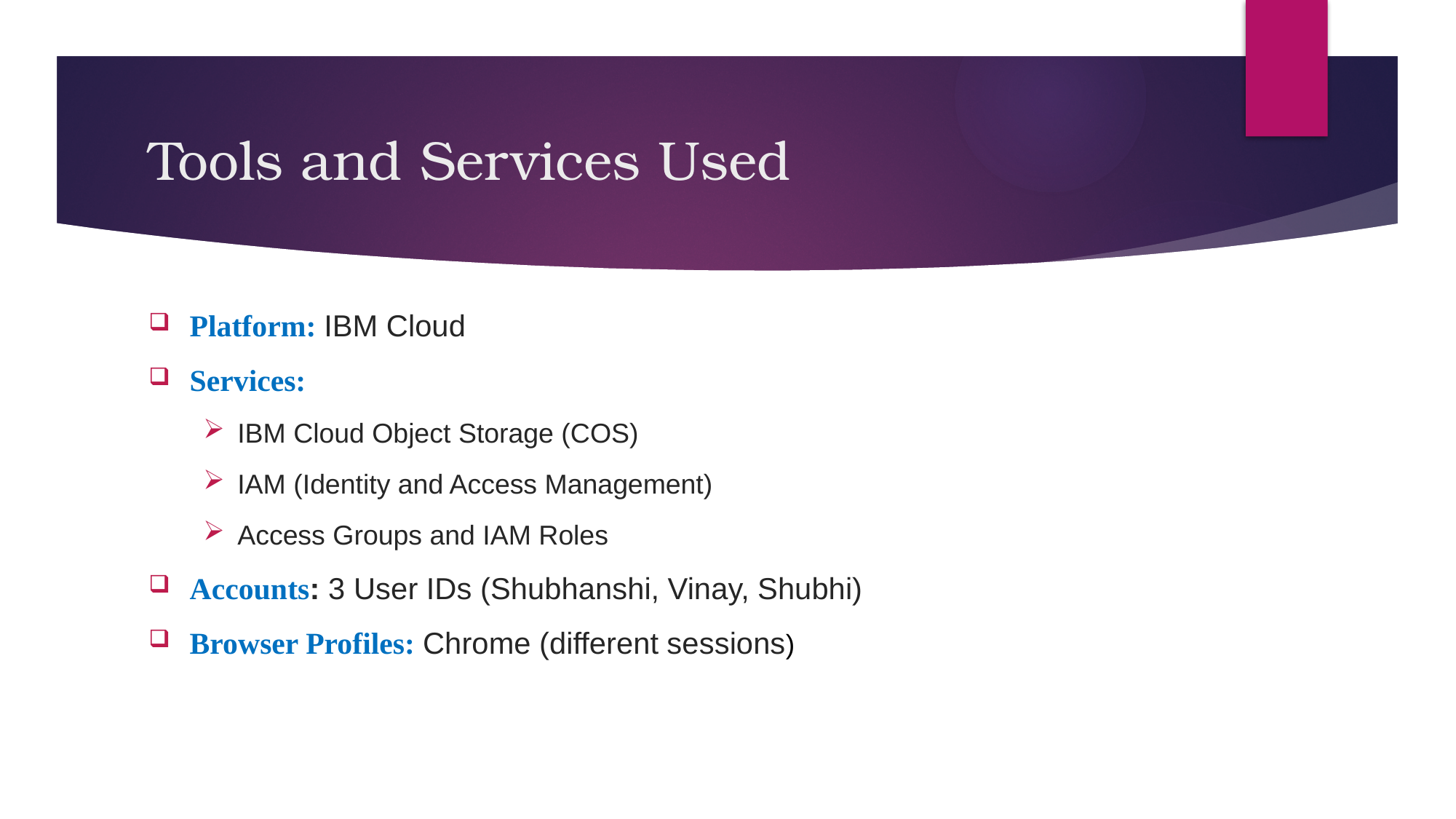

# Tools and Services Used
Platform: IBM Cloud
Services:
IBM Cloud Object Storage (COS)
IAM (Identity and Access Management)
Access Groups and IAM Roles
Accounts: 3 User IDs (Shubhanshi, Vinay, Shubhi)
Browser Profiles: Chrome (different sessions)